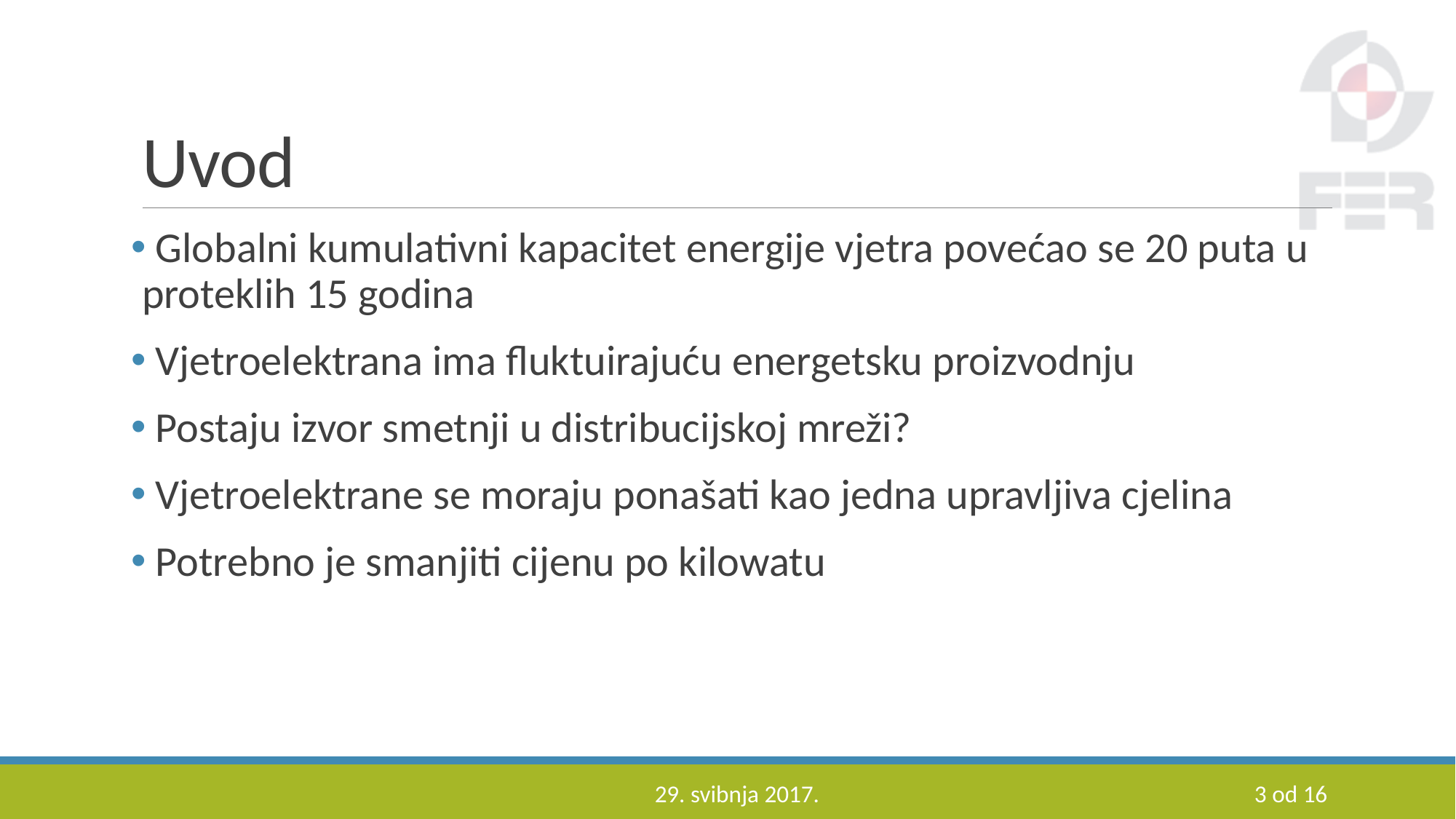

# Uvod
 Globalni kumulativni kapacitet energije vjetra povećao se 20 puta u proteklih 15 godina
 Vjetroelektrana ima fluktuirajuću energetsku proizvodnju
 Postaju izvor smetnji u distribucijskoj mreži?
 Vjetroelektrane se moraju ponašati kao jedna upravljiva cjelina
 Potrebno je smanjiti cijenu po kilowatu
29. svibnja 2017.
3 od 16